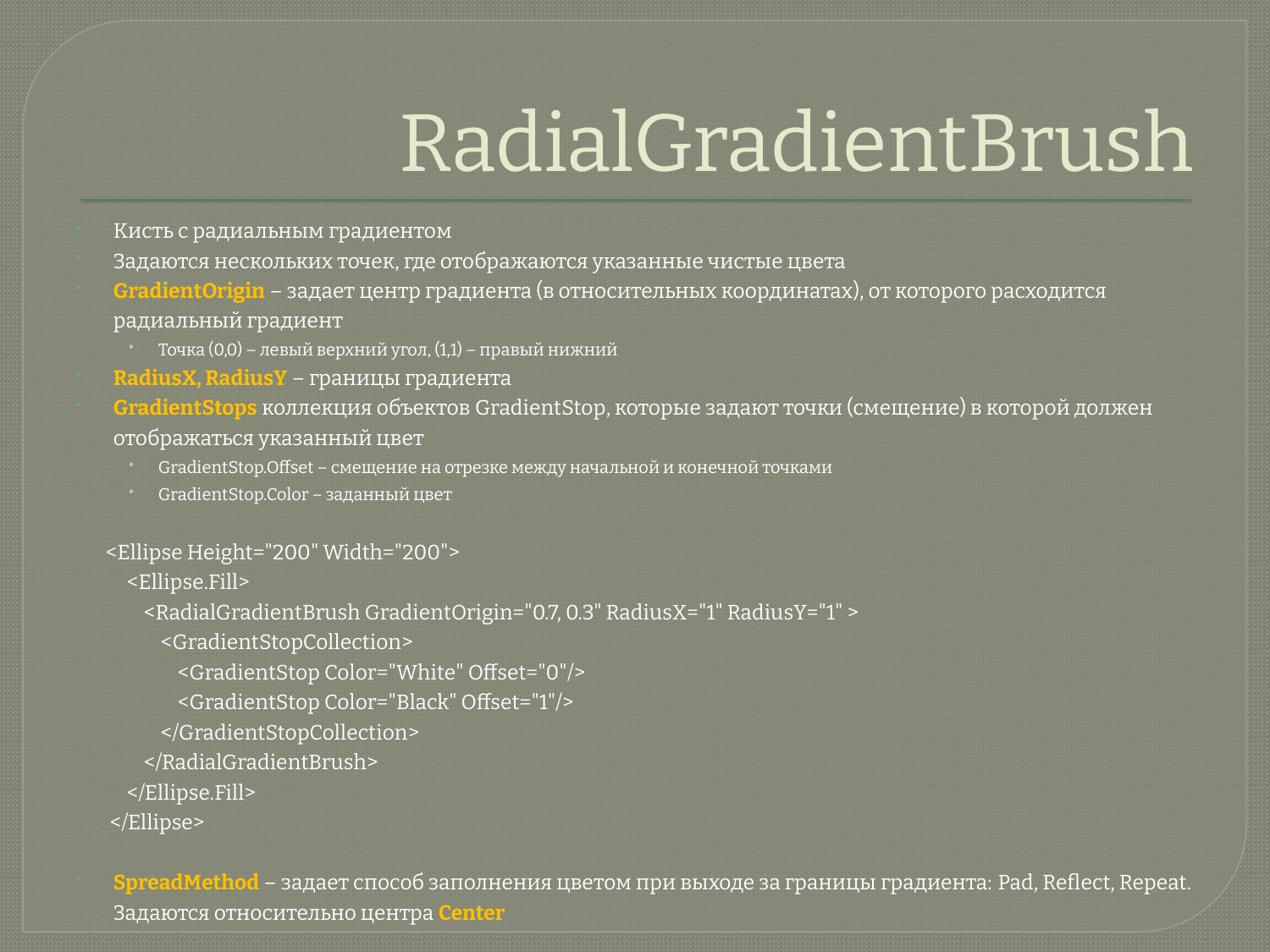

# RadialGradientBrush
Кисть с радиальным градиентом
Задаются нескольких точек, где отображаются указанные чистые цвета
GradientOrigin – задает центр градиента (в относительных координатах), от которого расходится радиальный градиент
Точка (0,0) – левый верхний угол, (1,1) – правый нижний
RadiusX, RadiusY – границы градиента
GradientStops коллекция объектов GradientStop, которые задают точки (смещение) в которой должен отображаться указанный цвет
GradientStop.Offset – смещение на отрезке между начальной и конечной точками
GradientStop.Color – заданный цвет

       <Ellipse Height="200" Width="200">
            <Ellipse.Fill>
                <RadialGradientBrush GradientOrigin="0.7, 0.3" RadiusX="1" RadiusY="1" >
                    <GradientStopCollection>
                        <GradientStop Color="White" Offset="0"/>
                        <GradientStop Color="Black" Offset="1"/>
                    </GradientStopCollection>
                </RadialGradientBrush>
            </Ellipse.Fill>
        </Ellipse>

SpreadMethod – задает способ заполнения цветом при выходе за границы градиента: Pad, Reflect, Repeat. Задаются относительно центра Center